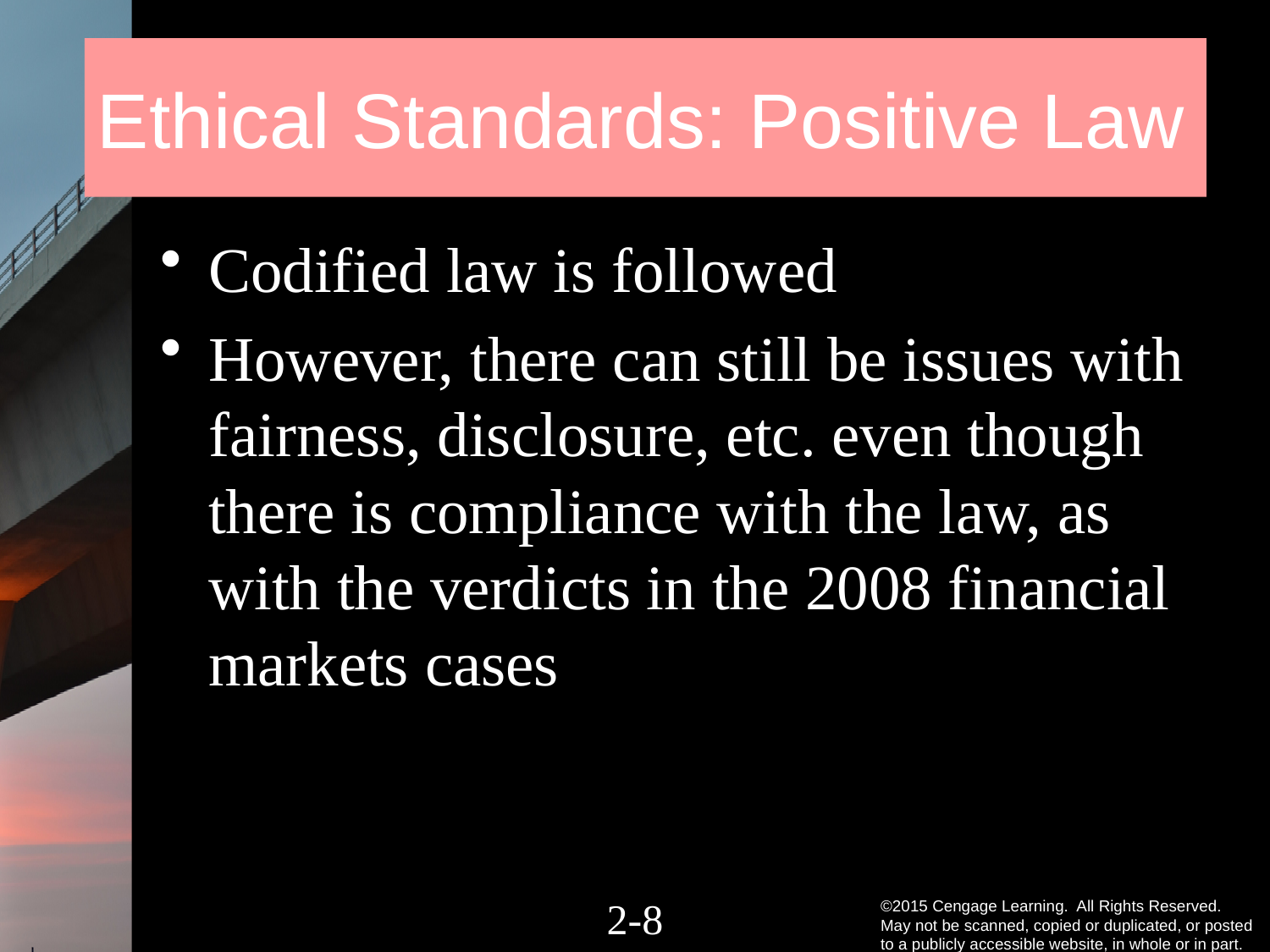

# Ethical Standards: Positive Law
Codified law is followed
However, there can still be issues with fairness, disclosure, etc. even though there is compliance with the law, as with the verdicts in the 2008 financial markets cases
2-8